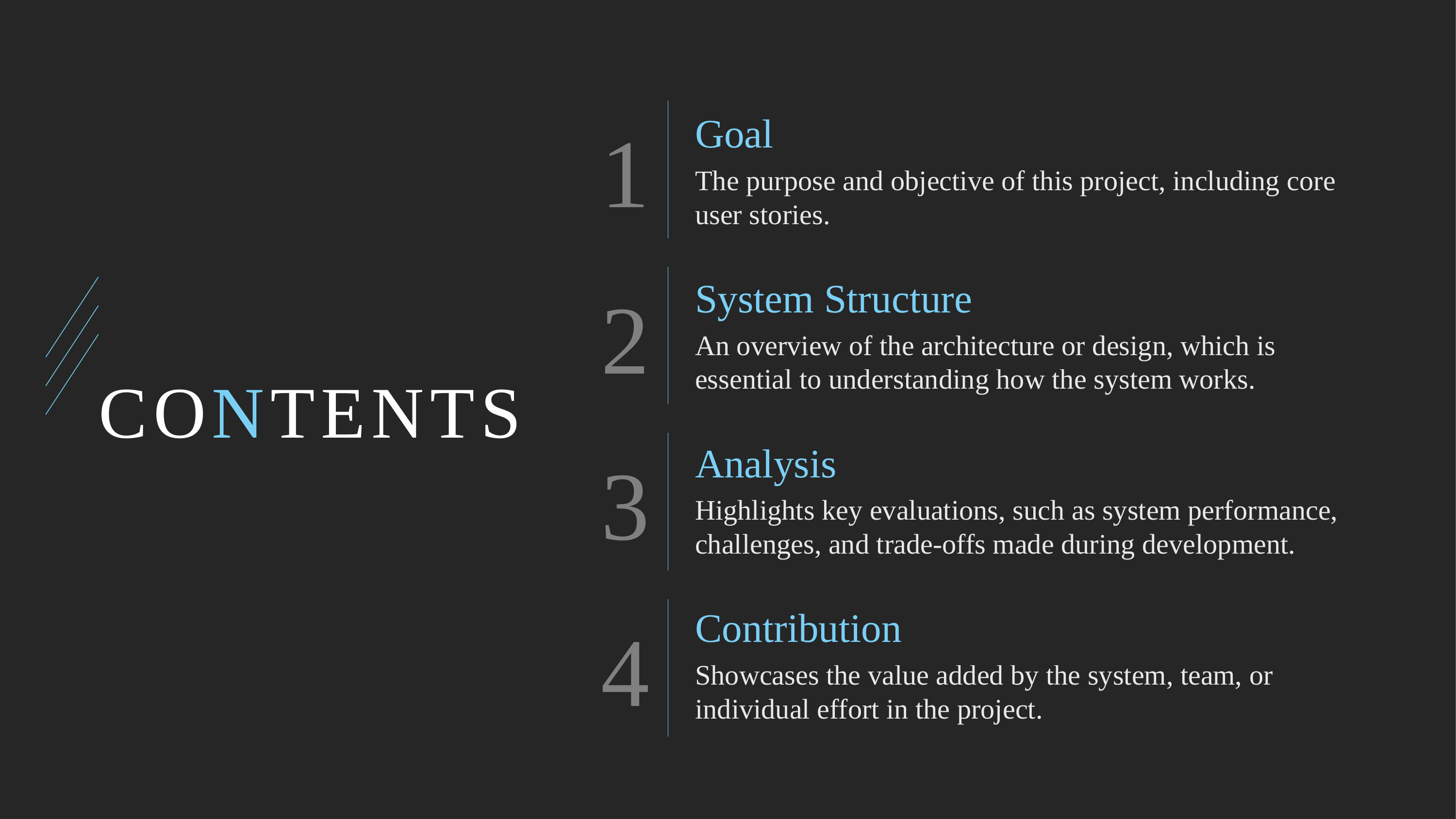

Goal
The purpose and objective of this project, including core user stories.
System Structure
An overview of the architecture or design, which is essential to understanding how the system works.
# CONTENTS
Analysis
Highlights key evaluations, such as system performance, challenges, and trade-offs made during development.
Contribution
Showcases the value added by the system, team, or individual effort in the project.